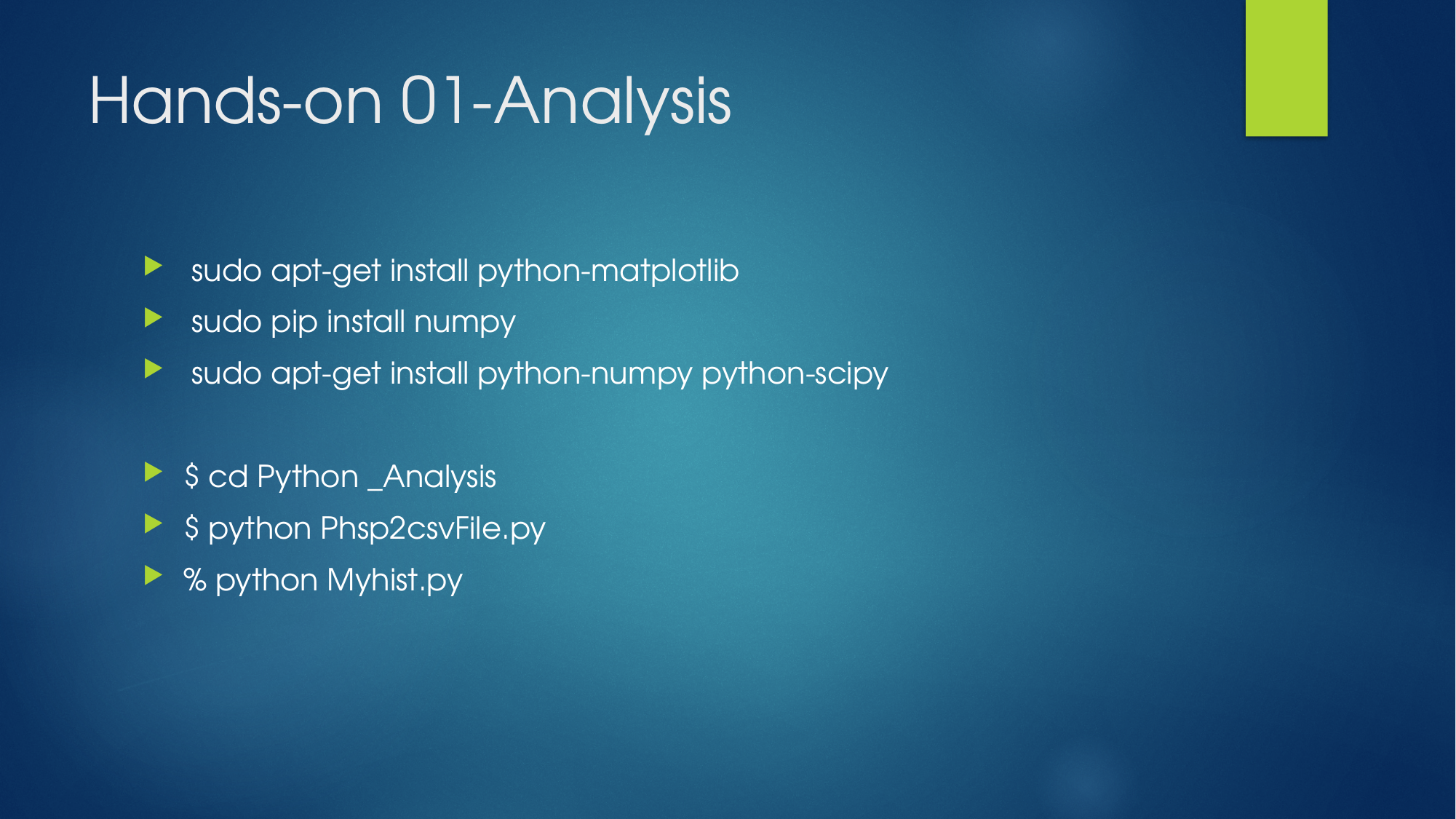

# Hands-on 01-Analysis
 sudo apt-get install python-matplotlib
 sudo pip install numpy
 sudo apt-get install python-numpy python-scipy

$ cd Python _Analysis
$ python Phsp2csvFile.py
% python Myhist.py